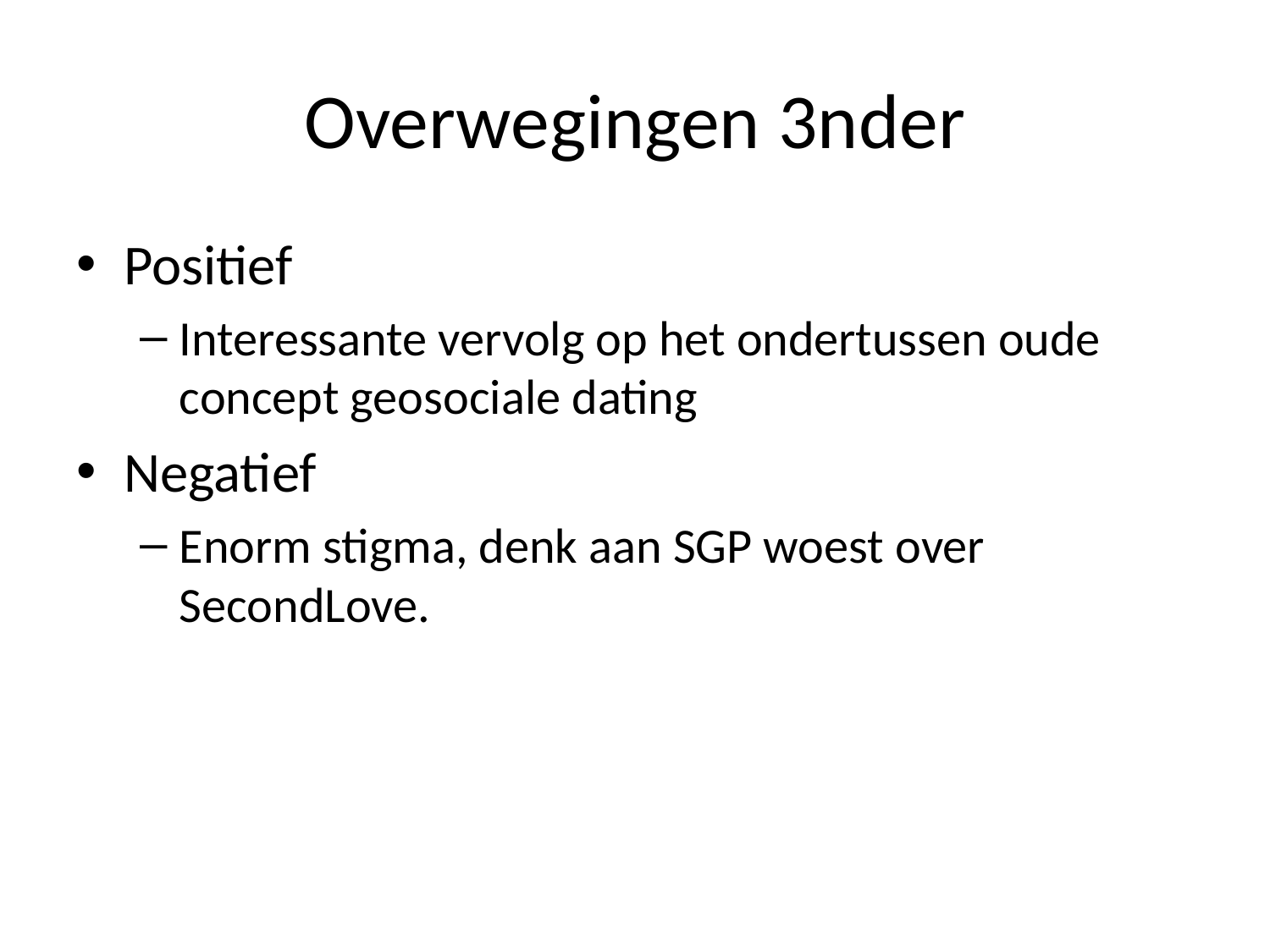

# Overwegingen 3nder
Positief
Interessante vervolg op het ondertussen oude concept geosociale dating
Negatief
Enorm stigma, denk aan SGP woest over SecondLove.